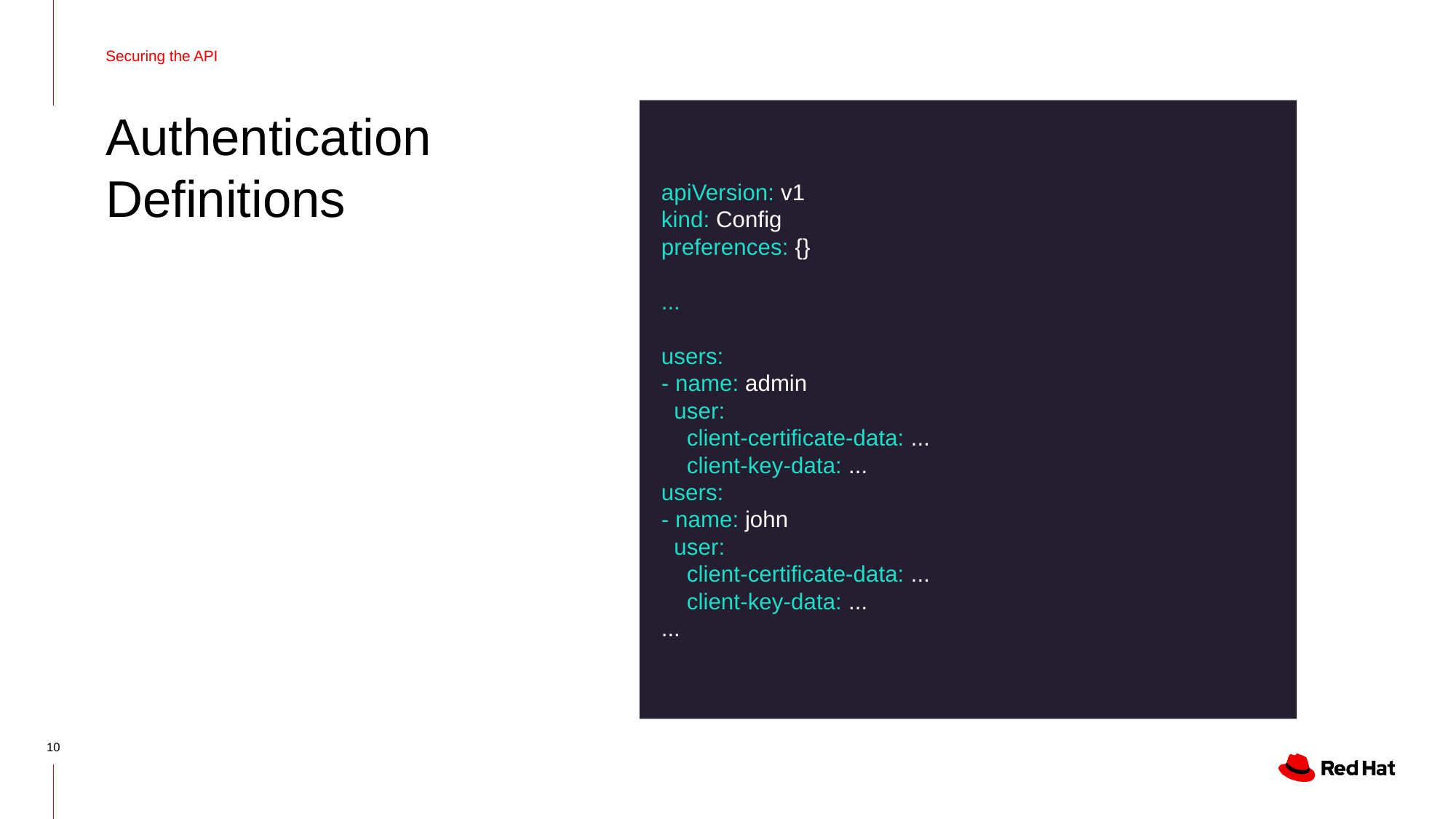

Securing the API
apiVersion: v1
kind: Config
preferences: {}

...

users:
- name: admin
  user:
    client-certificate-data: ...
    client-key-data: ...
users:
- name: john
  user:
    client-certificate-data: ...
    client-key-data: ...
...
Authentication Definitions

10